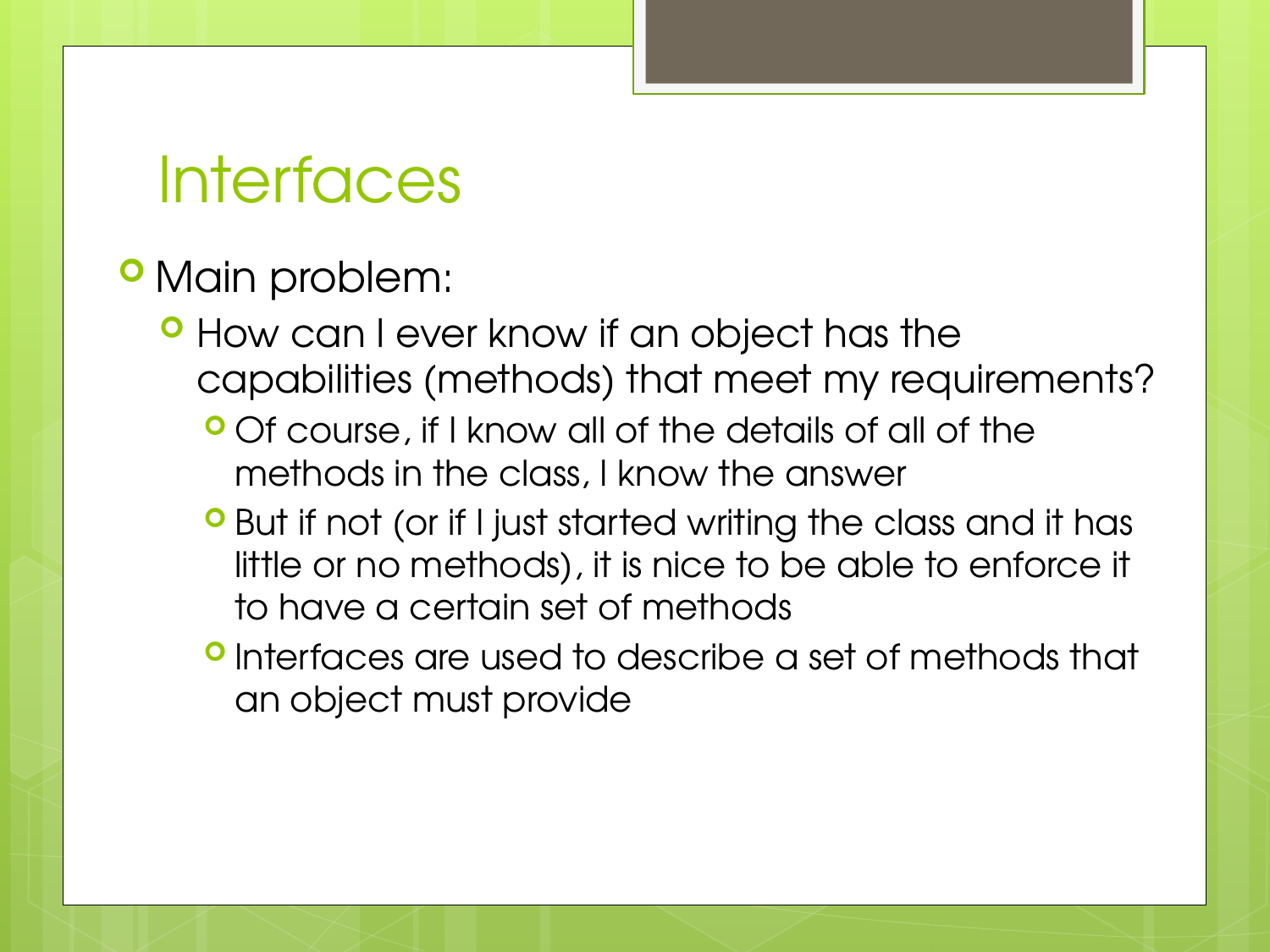

# Interfaces
Main problem:
How can I ever know if an object has the capabilities (methods) that meet my requirements?
Of course, if I know all of the details of all of the methods in the class, I know the answer
But if not (or if I just started writing the class and it has little or no methods), it is nice to be able to enforce it to have a certain set of methods
Interfaces are used to describe a set of methods that an object must provide